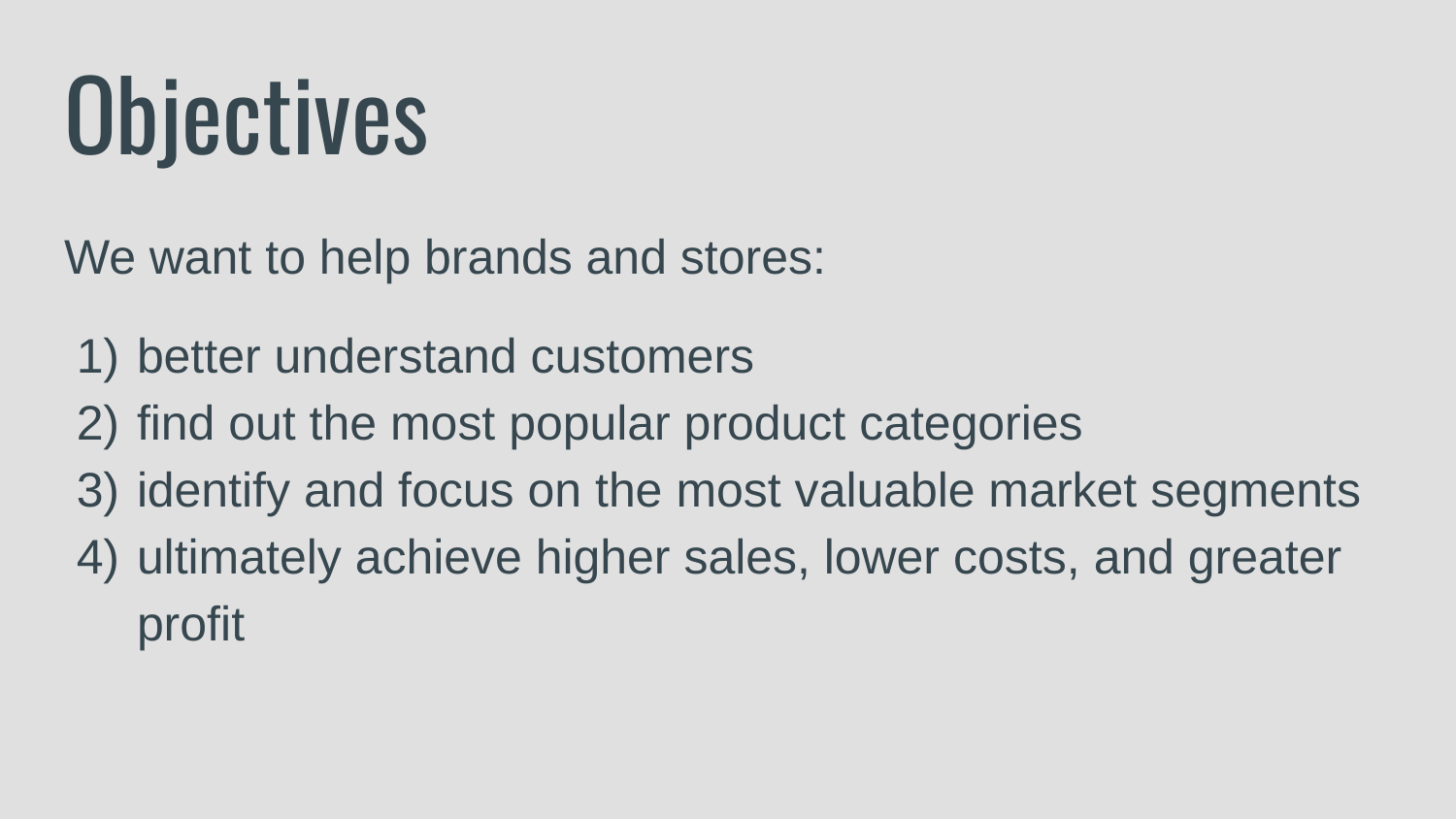

# Objectives
We want to help brands and stores:
better understand customers
find out the most popular product categories
identify and focus on the most valuable market segments
ultimately achieve higher sales, lower costs, and greater profit